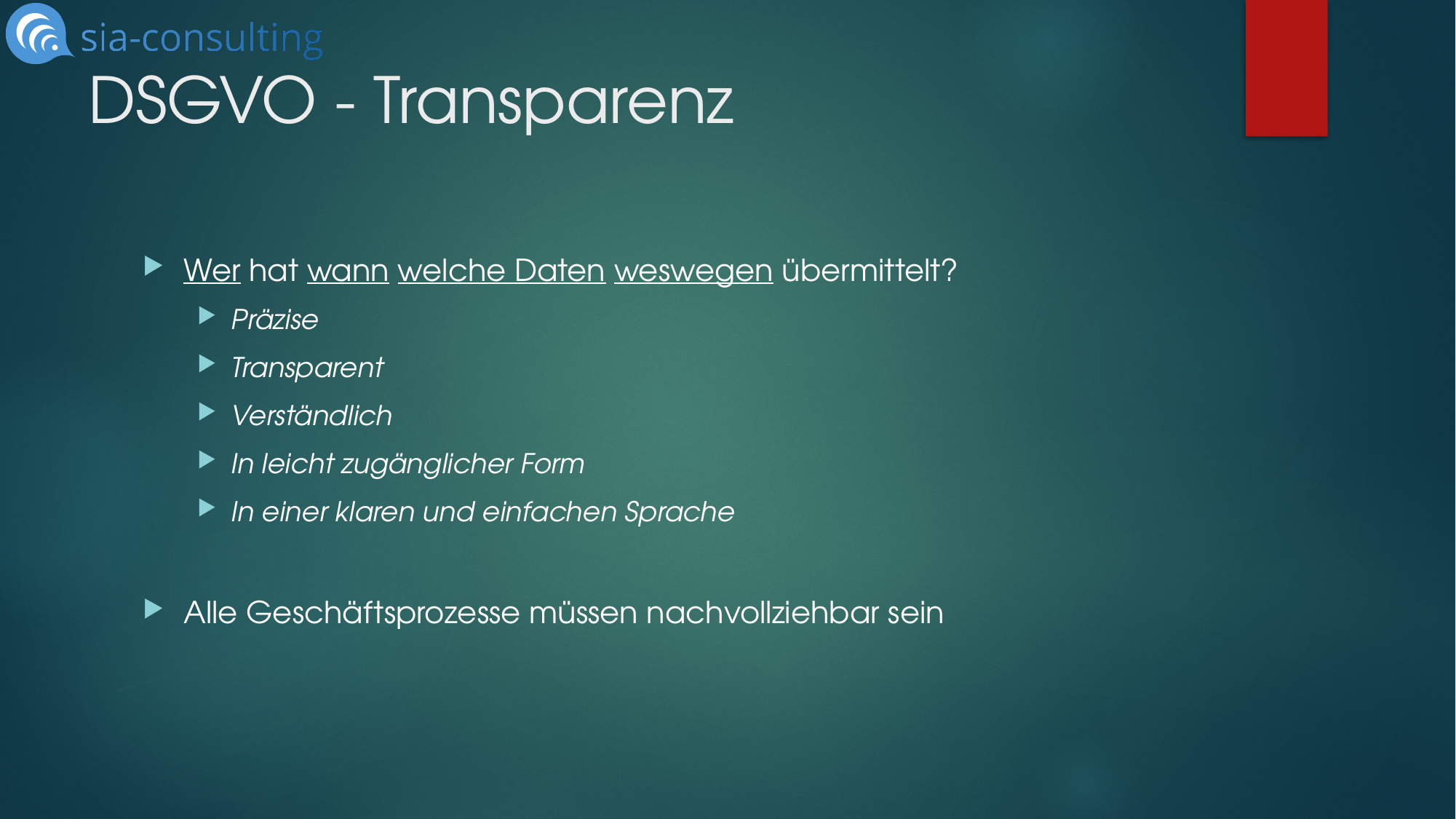

# DSGVO - Transparenz
Wer hat wann welche Daten weswegen übermittelt?
Präzise
Transparent
Verständlich
In leicht zugänglicher Form
In einer klaren und einfachen Sprache

Alle Geschäftsprozesse müssen nachvollziehbar sein